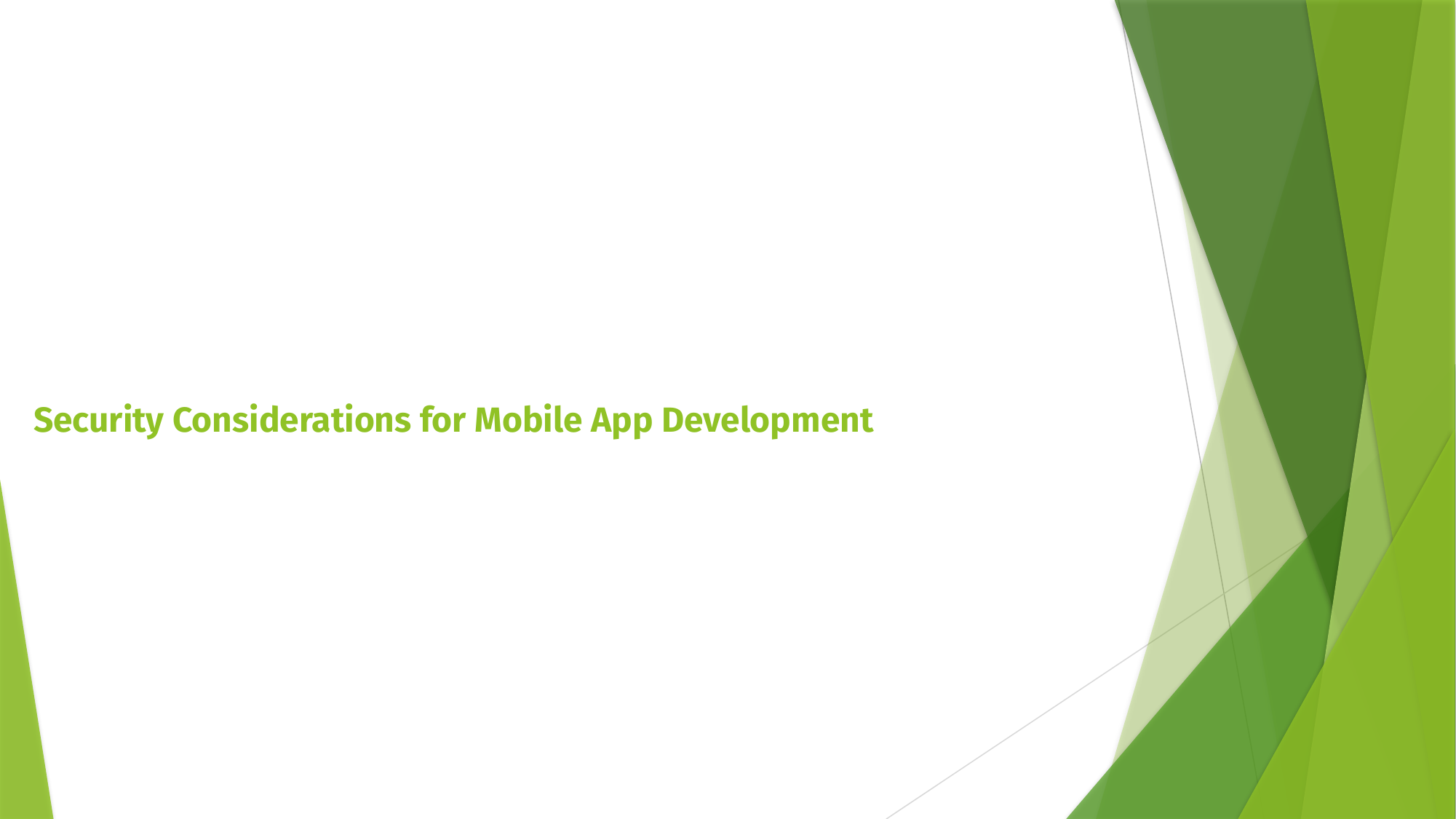

# Security Considerations for Mobile App Development